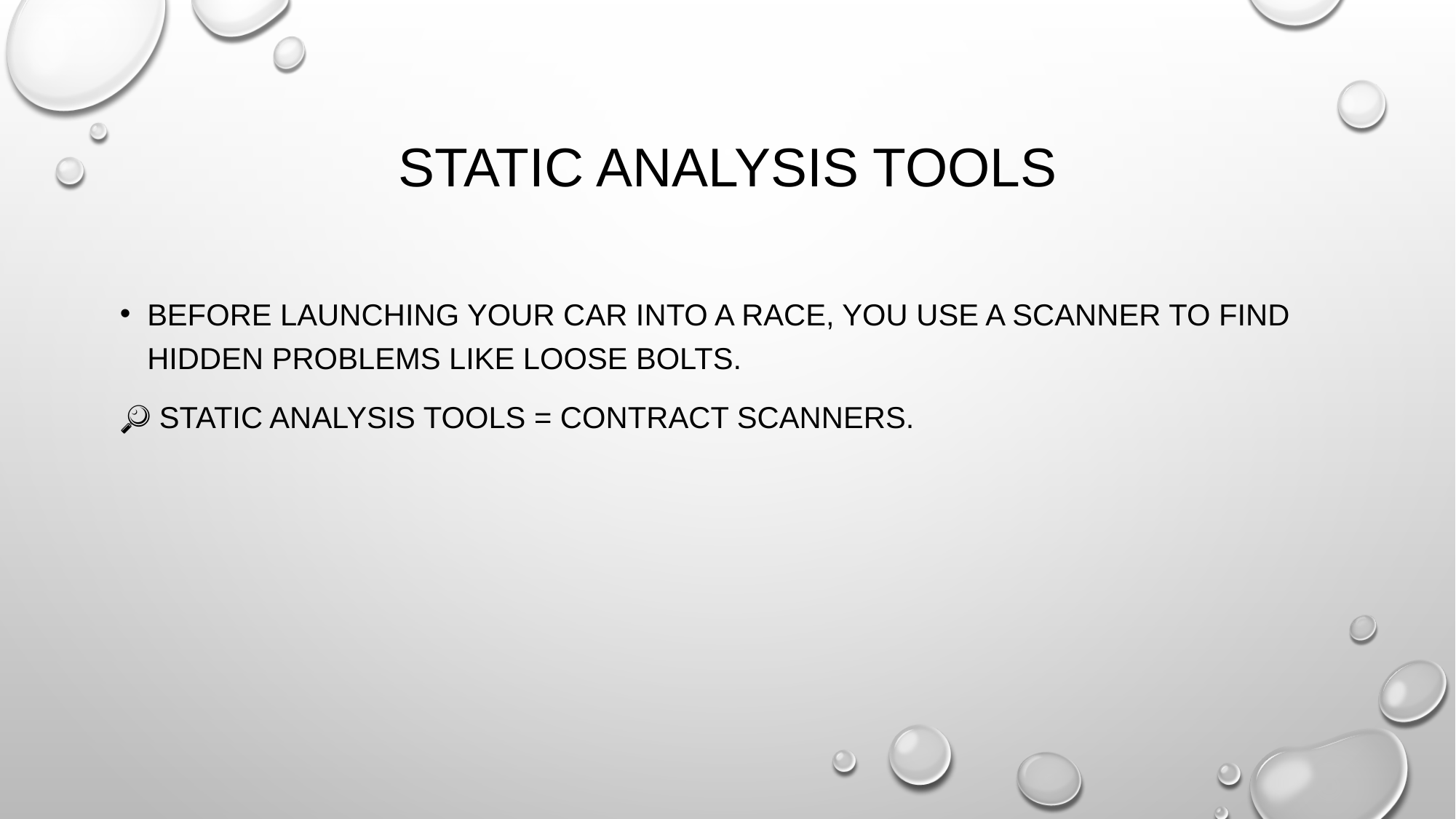

# Static Analysis Tools
Before launching your car into a race, you use a scanner to find hidden problems like loose bolts.
🔎 Static analysis tools = contract scanners.